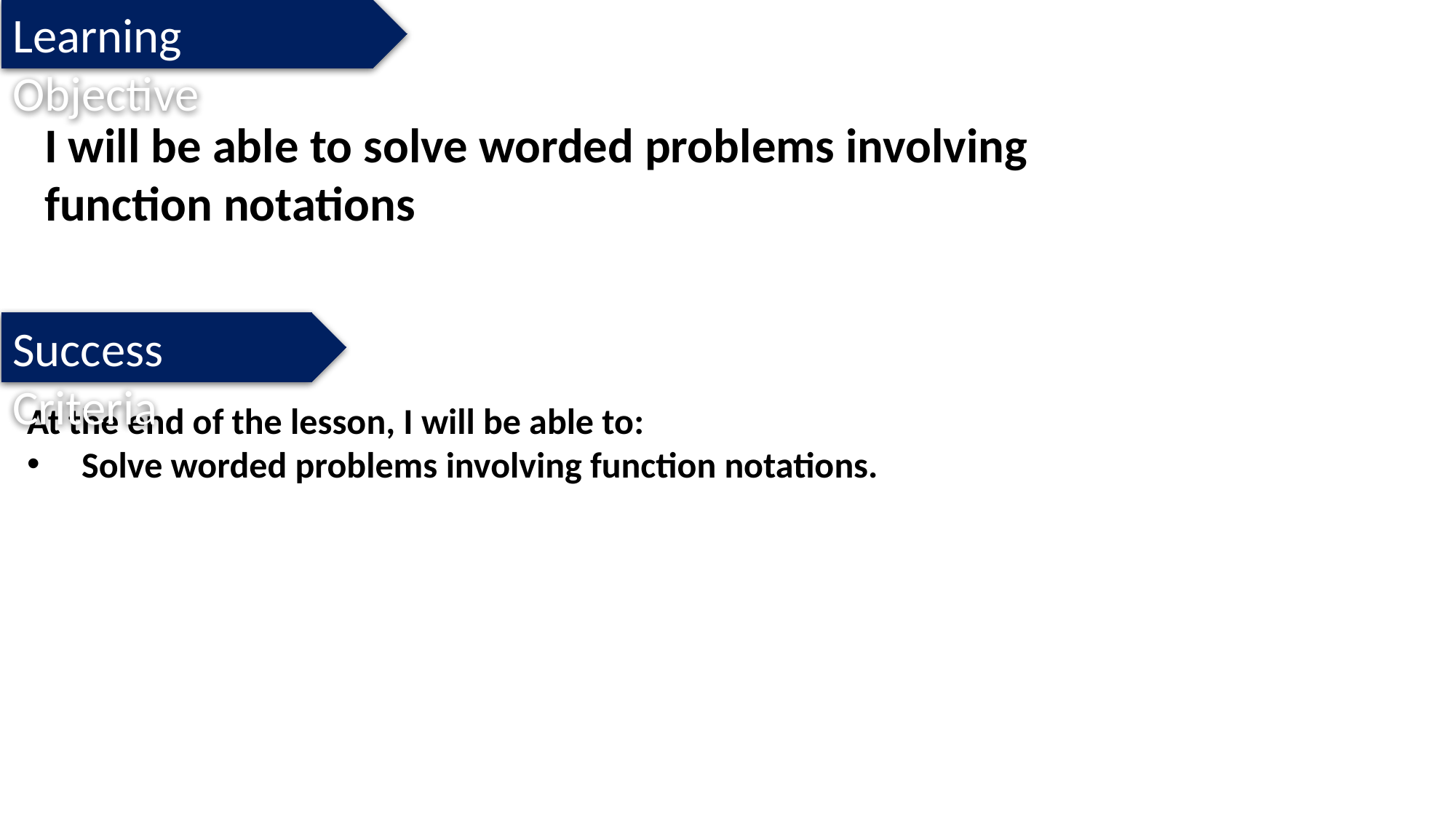

Learning Objective
I will be able to solve worded problems involving function notations
Success Criteria
At the end of the lesson, I will be able to:
Solve worded problems involving function notations.